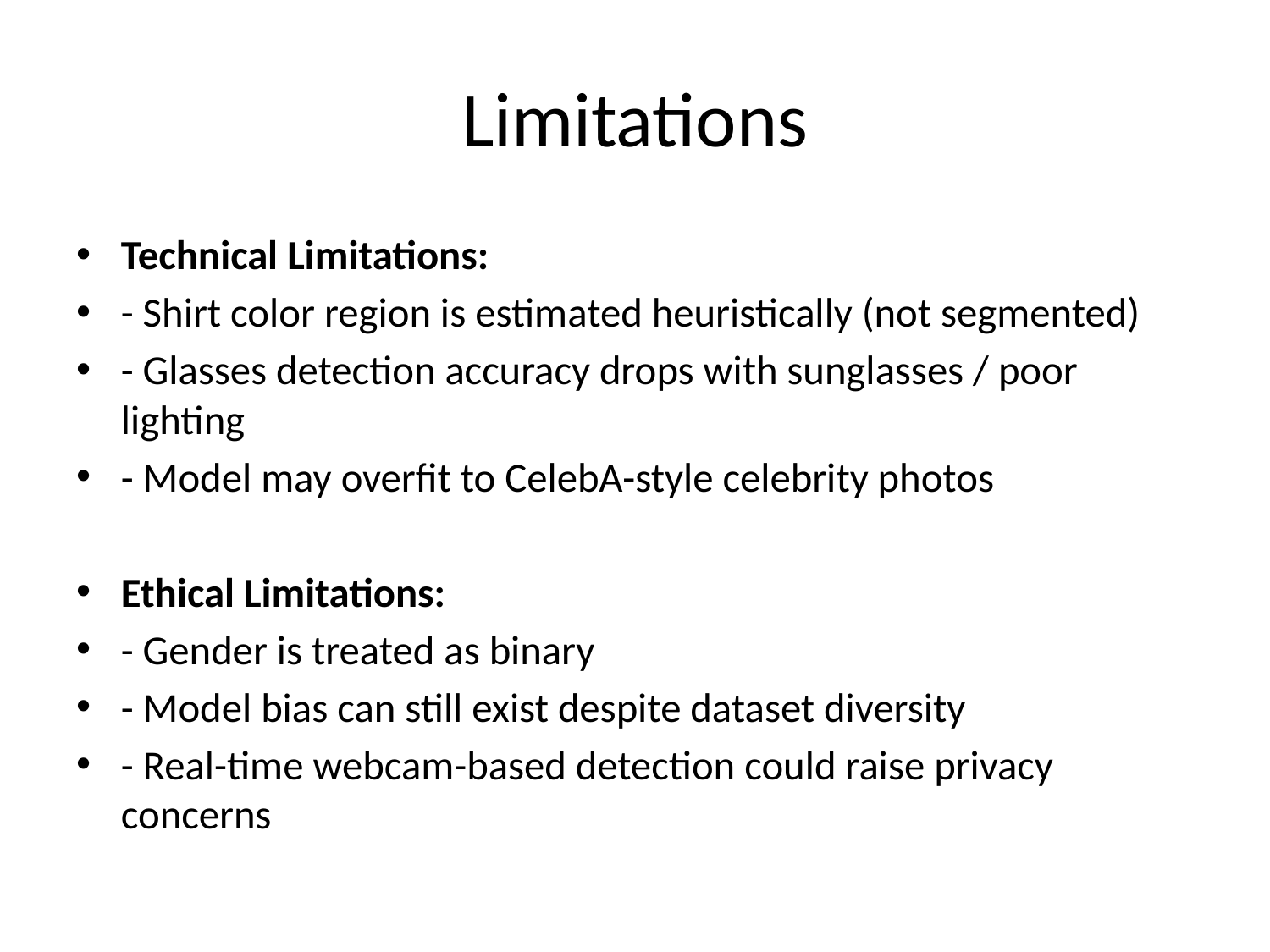

# Limitations
Technical Limitations:
- Shirt color region is estimated heuristically (not segmented)
- Glasses detection accuracy drops with sunglasses / poor lighting
- Model may overfit to CelebA-style celebrity photos

Ethical Limitations:
- Gender is treated as binary
- Model bias can still exist despite dataset diversity
- Real-time webcam-based detection could raise privacy concerns